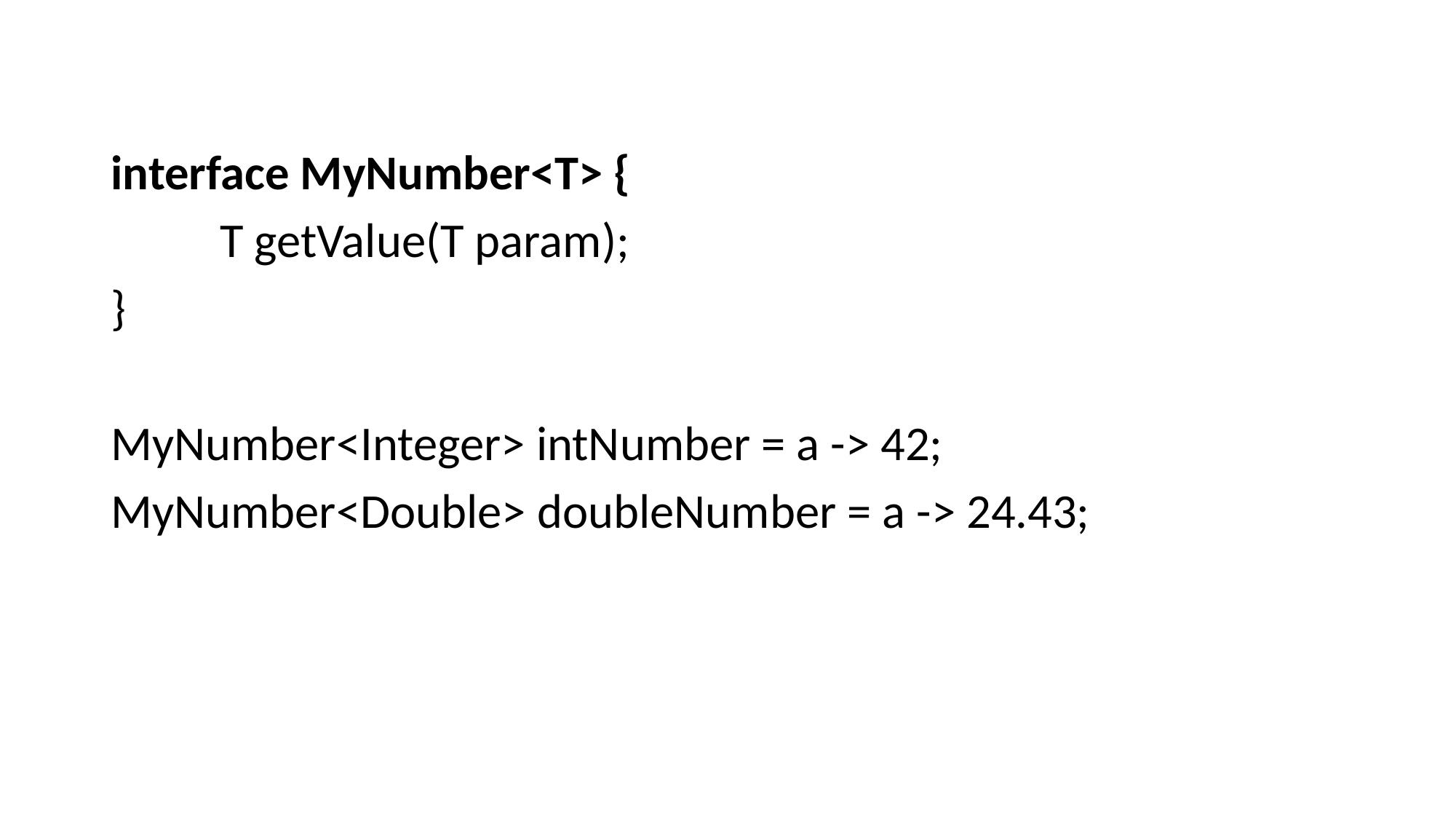

interface MyNumber<T> {
	T getValue(T param);
}

MyNumber<Integer> intNumber = a -> 42;
MyNumber<Double> doubleNumber = a -> 24.43;